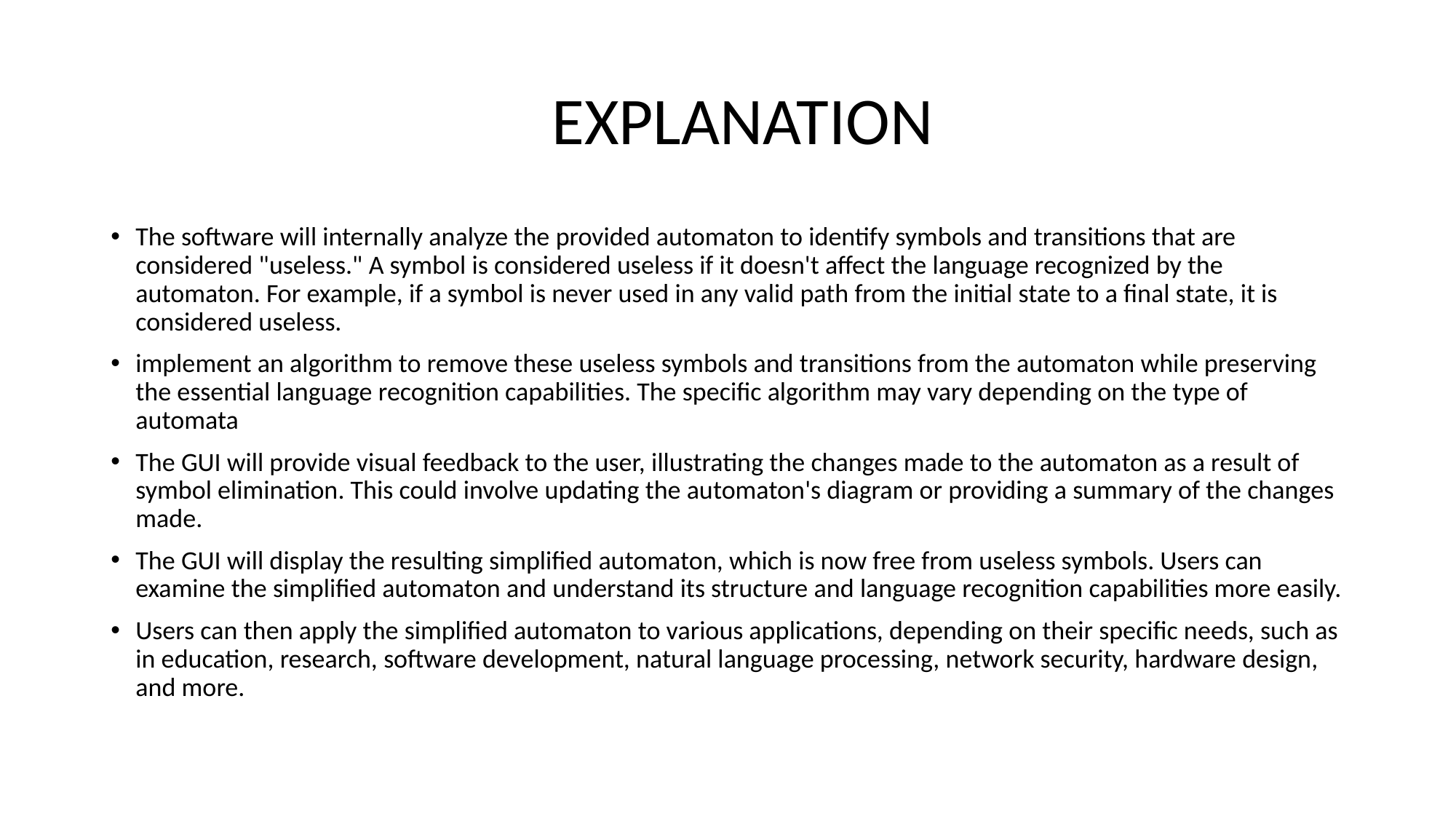

# EXPLANATION
The software will internally analyze the provided automaton to identify symbols and transitions that are considered "useless." A symbol is considered useless if it doesn't affect the language recognized by the automaton. For example, if a symbol is never used in any valid path from the initial state to a final state, it is considered useless.
implement an algorithm to remove these useless symbols and transitions from the automaton while preserving the essential language recognition capabilities. The specific algorithm may vary depending on the type of automata
The GUI will provide visual feedback to the user, illustrating the changes made to the automaton as a result of symbol elimination. This could involve updating the automaton's diagram or providing a summary of the changes made.
The GUI will display the resulting simplified automaton, which is now free from useless symbols. Users can examine the simplified automaton and understand its structure and language recognition capabilities more easily.
Users can then apply the simplified automaton to various applications, depending on their specific needs, such as in education, research, software development, natural language processing, network security, hardware design, and more.